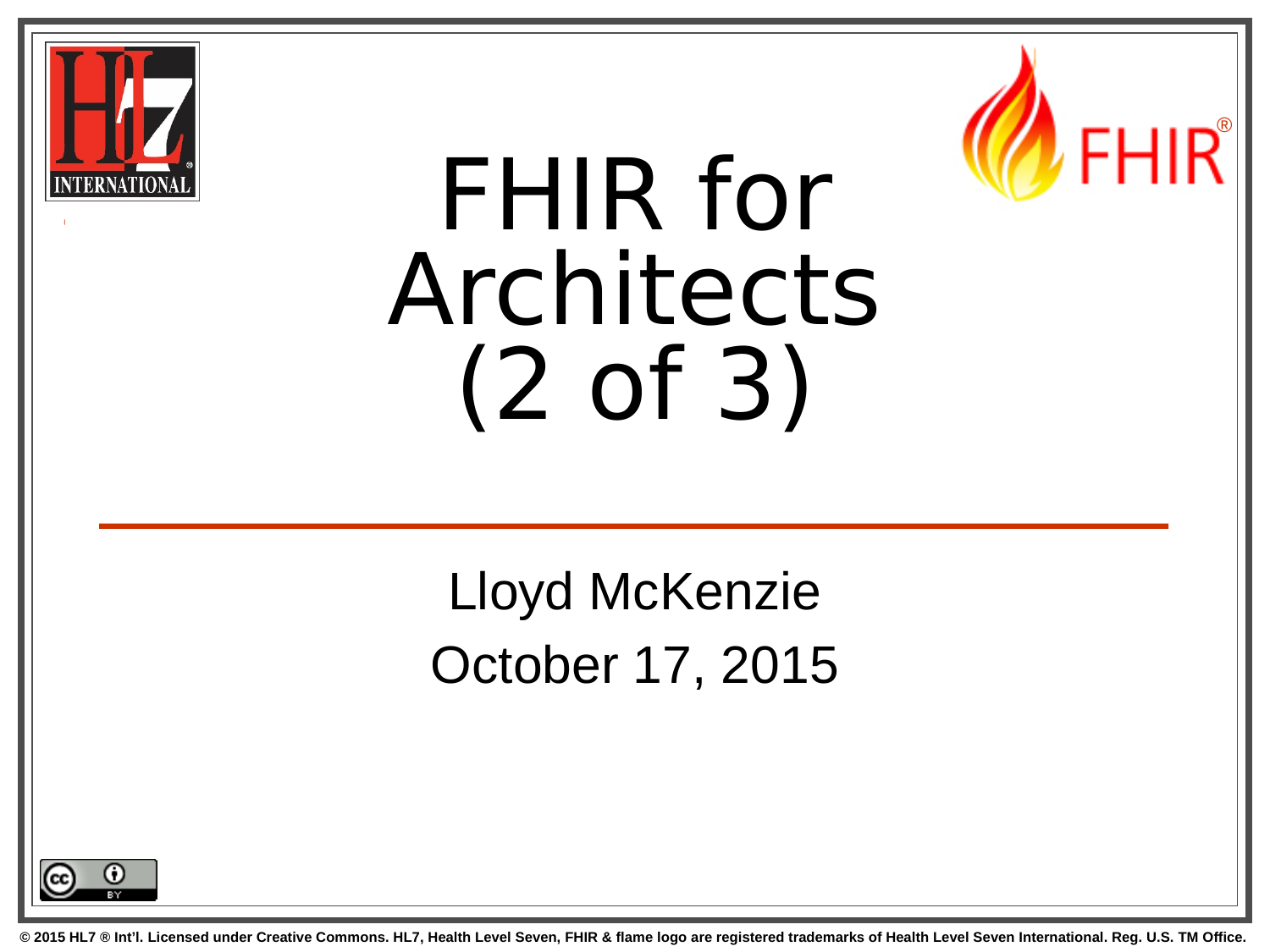

# FHIR for Architects (2 of 3)
Lloyd McKenzie
October 17, 2015